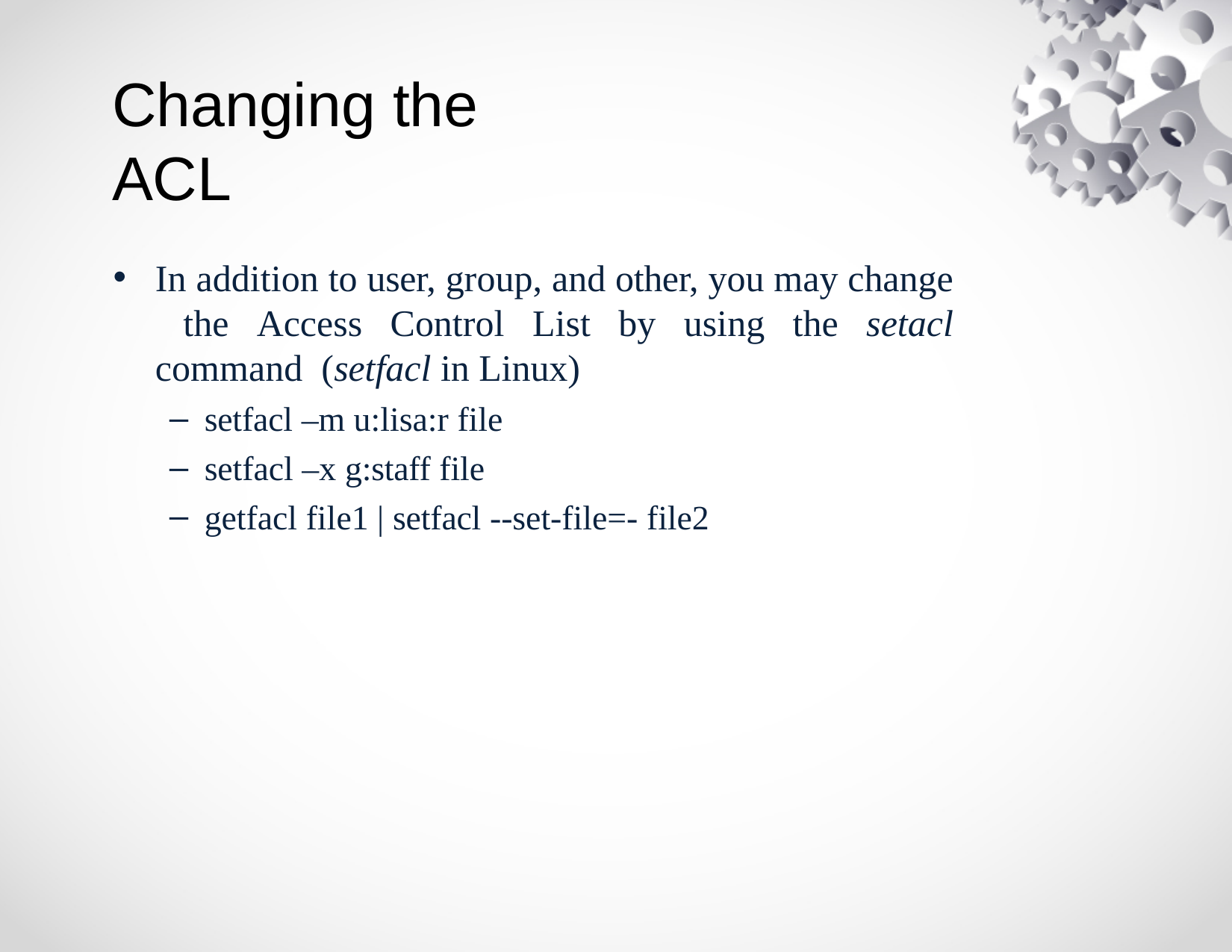

# Changing the ACL
In addition to user, group, and other, you may change  the Access Control List by using the setacl command  (setfacl in Linux)
setfacl –m u:lisa:r file
setfacl –x g:staff file
getfacl file1 | setfacl --set-file=- file2